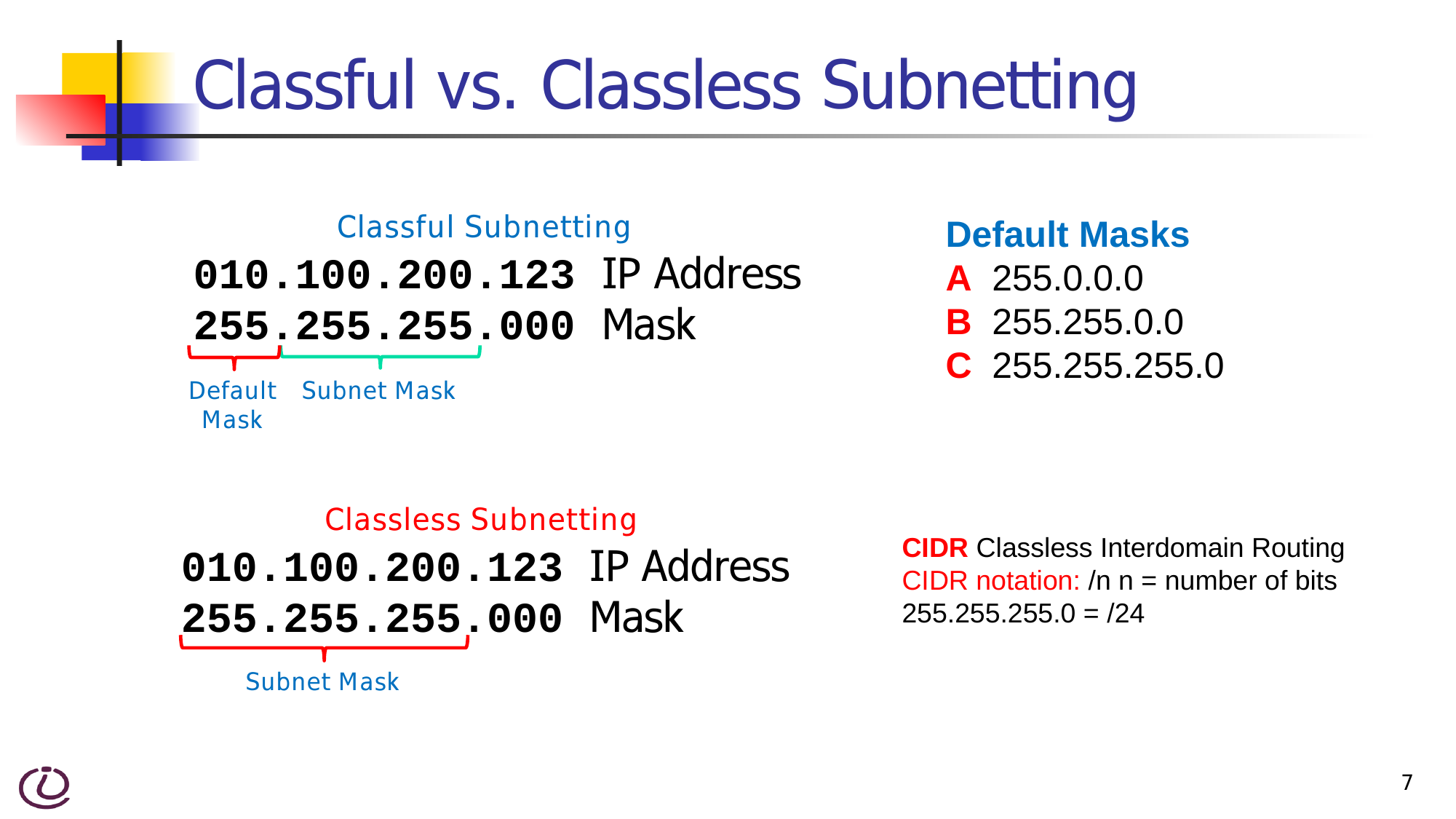

# Classful vs. Classless Subnetting
Classful Subnetting
010.100.200.123  IP Address
255.255.255.000  Mask

Default
Mask
Subnet Mask
Default Masks
A  255.0.0.0
B  255.255.0.0
C  255.255.255.0
Classless Subnetting

010.100.200.123  IP Address
255.255.255.000  Mask
Subnet Mask
CIDR Classless Interdomain Routing
CIDR notation: /n n = number of bits
255.255.255.0 = /24
7